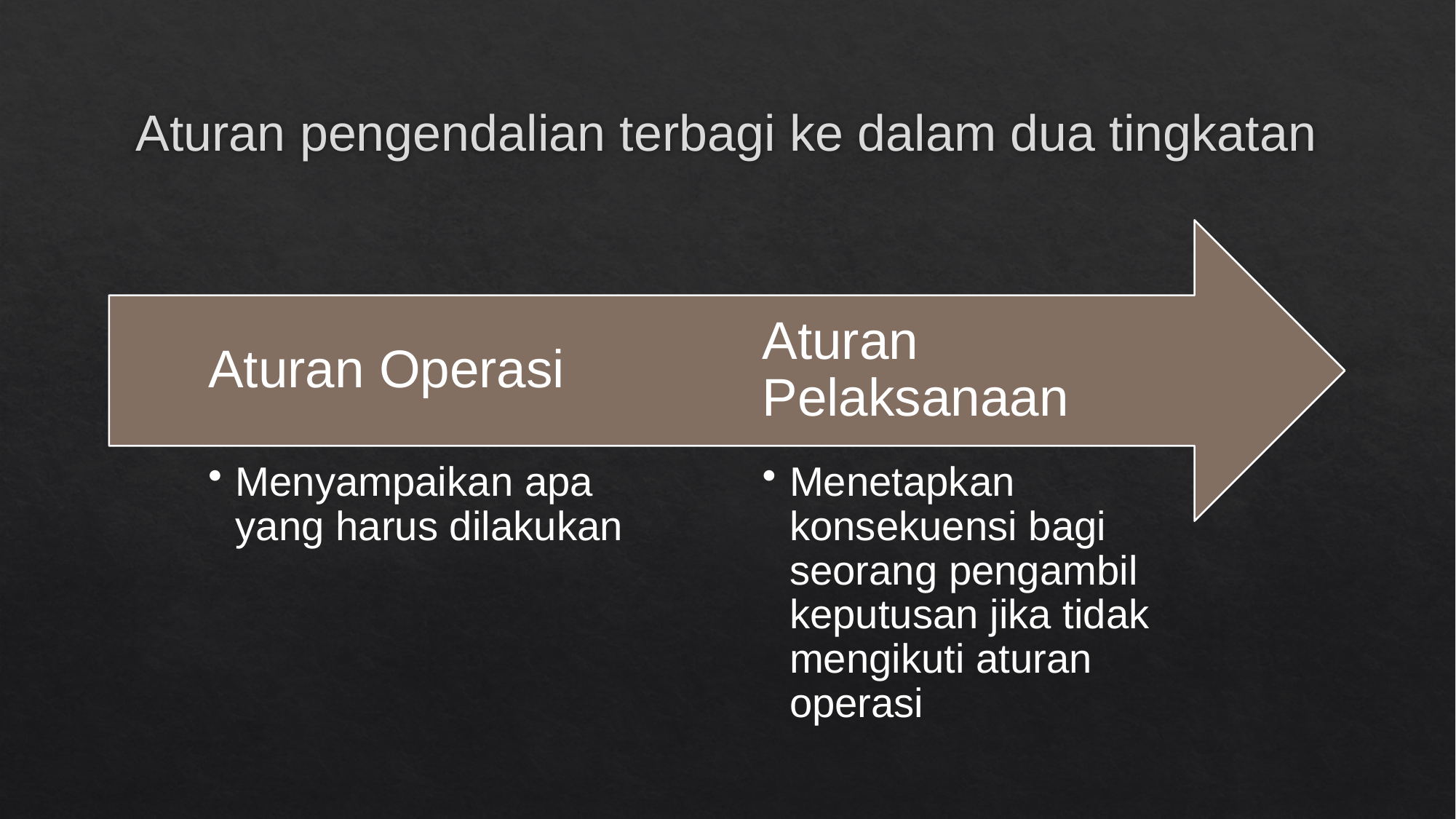

# Aturan pengendalian terbagi ke dalam dua tingkatan
Menetapkan konsekuensi bagi seorang pengambil keputusan jika tidak mengikuti aturan operasi
Aturan Pelaksanaan
Menyampaikan apa yang harus dilakukan
Aturan Operasi